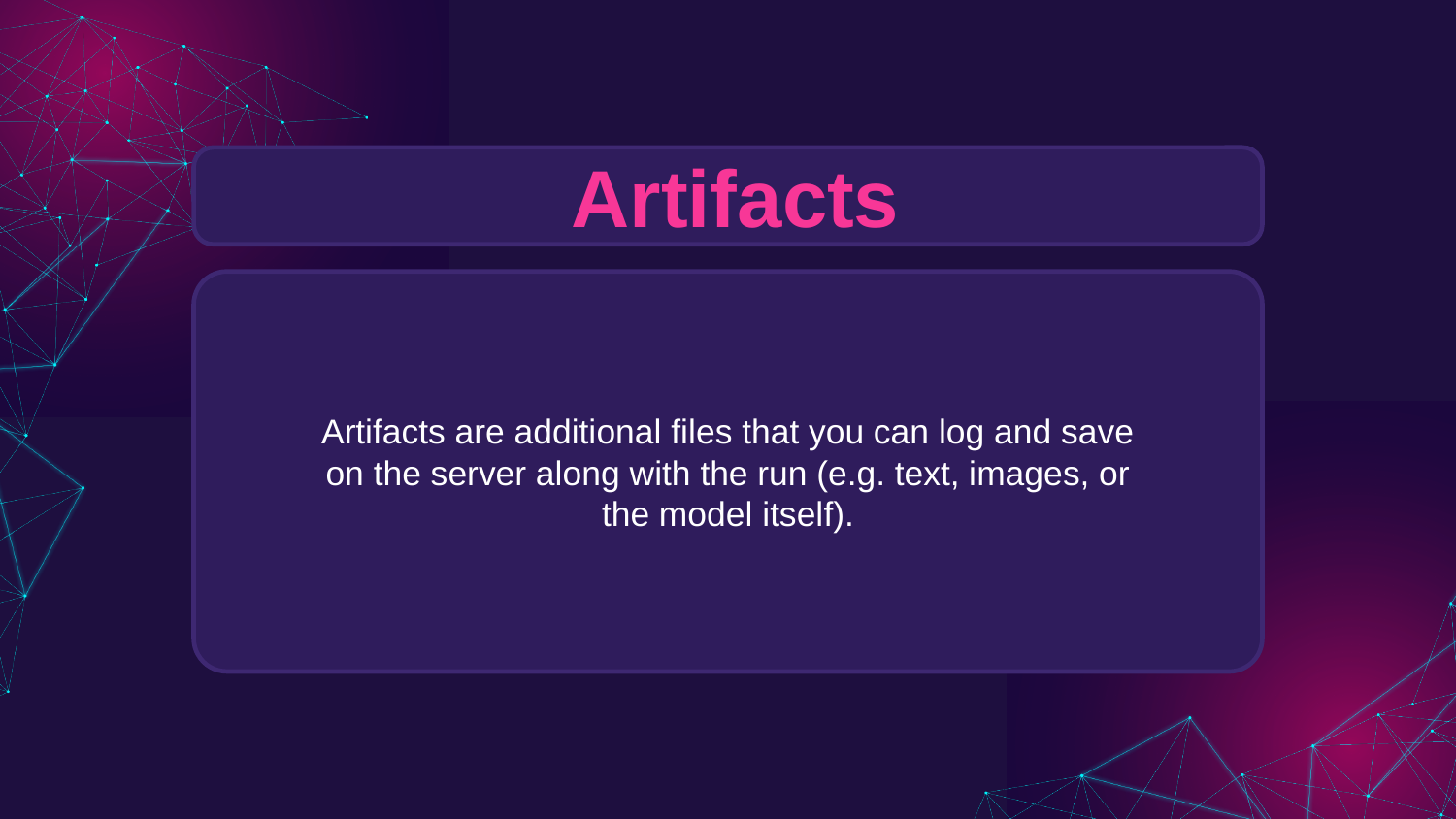

# Artifacts

Artifacts are additional files that you can log and save on the server along with the run (e.g. text, images, or the model itself).